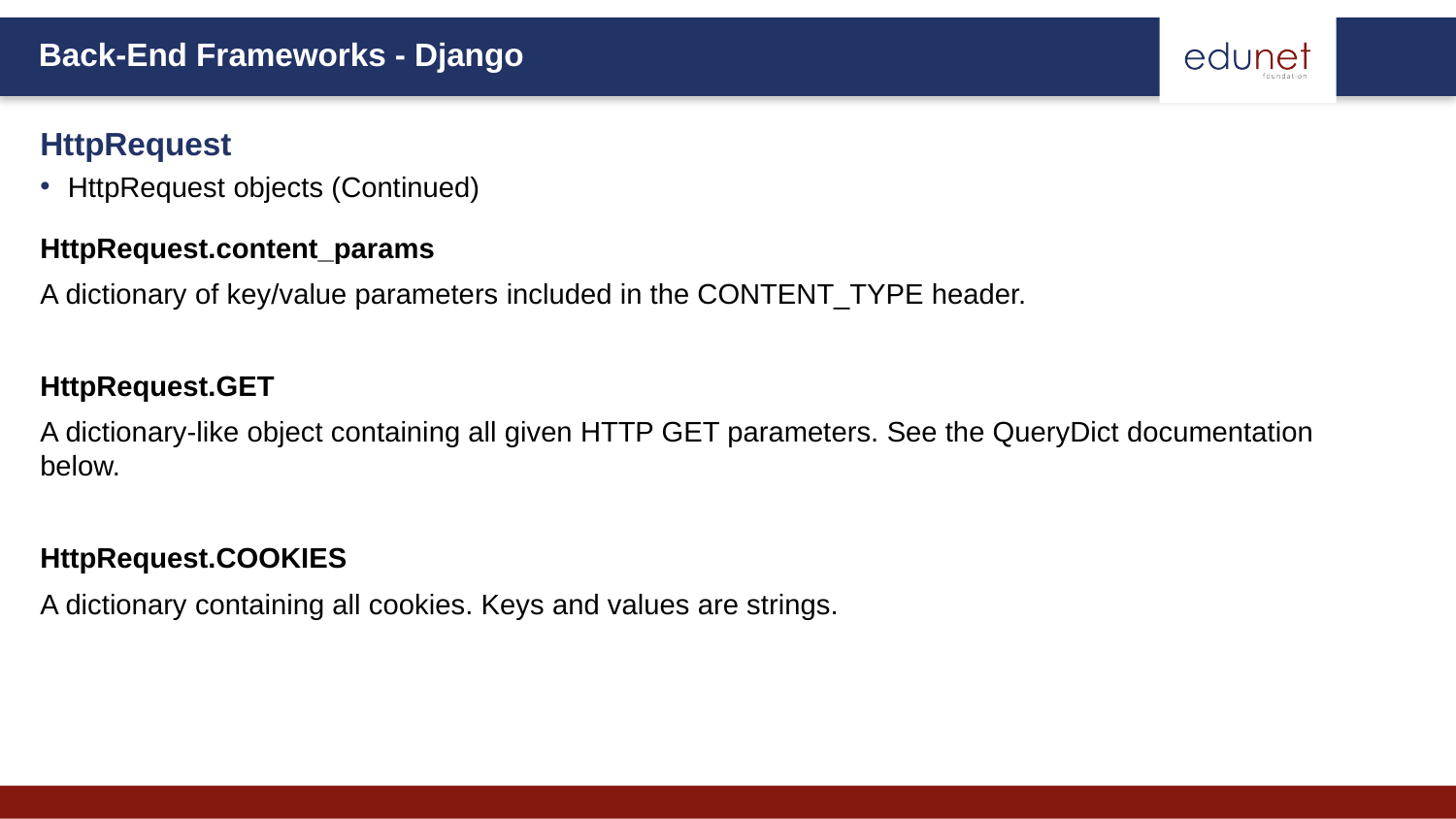

HttpRequest
HttpRequest objects (Continued)
HttpRequest.content_params
A dictionary of key/value parameters included in the CONTENT_TYPE header.

HttpRequest.GET
A dictionary-like object containing all given HTTP GET parameters. See the QueryDict documentation below.

HttpRequest.COOKIES
A dictionary containing all cookies. Keys and values are strings.